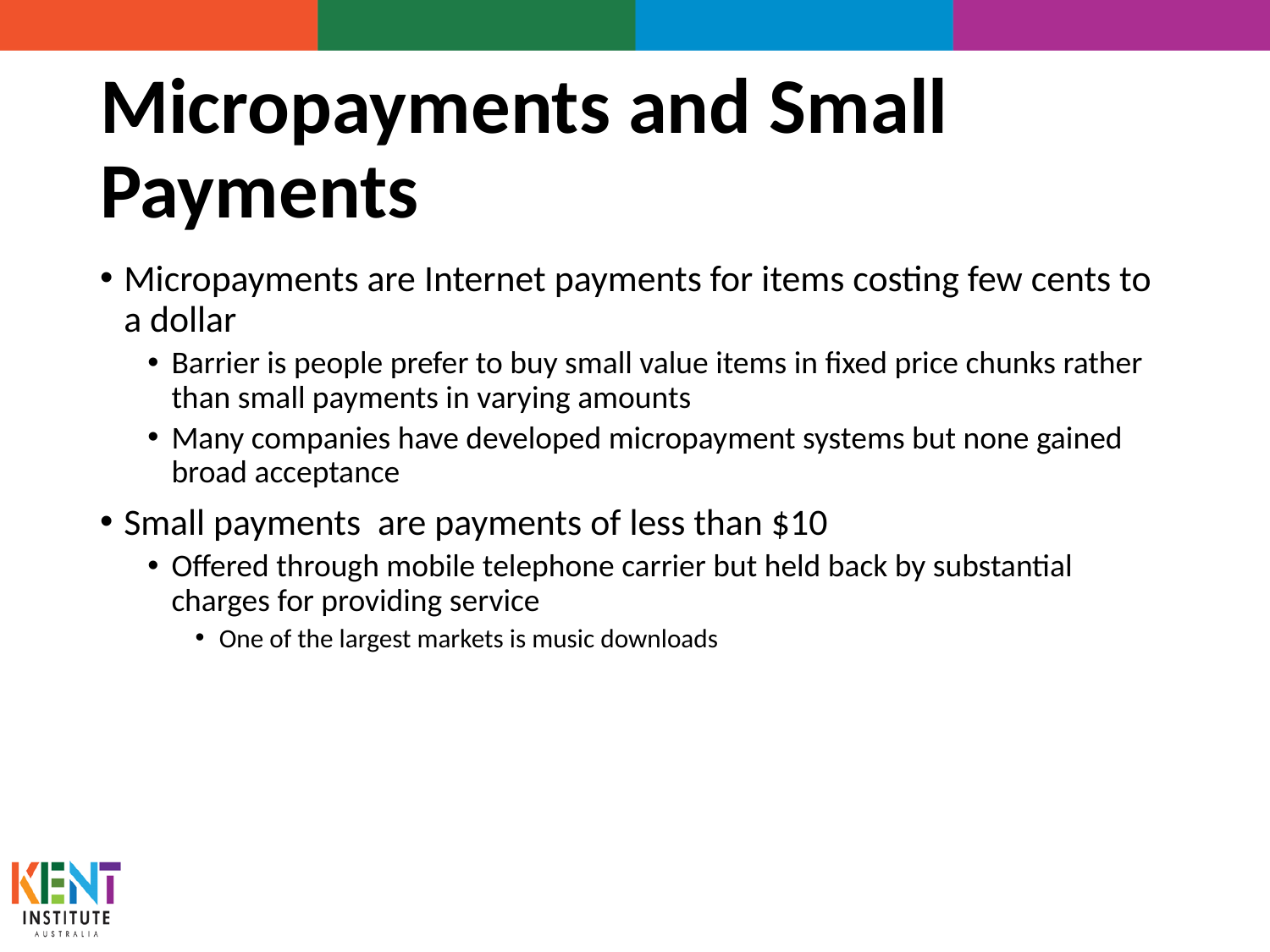

# Micropayments and Small Payments
Micropayments are Internet payments for items costing few cents to a dollar
Barrier is people prefer to buy small value items in fixed price chunks rather than small payments in varying amounts
Many companies have developed micropayment systems but none gained broad acceptance
Small payments  are payments of less than $10
Offered through mobile telephone carrier but held back by substantial charges for providing service
One of the largest markets is music downloads